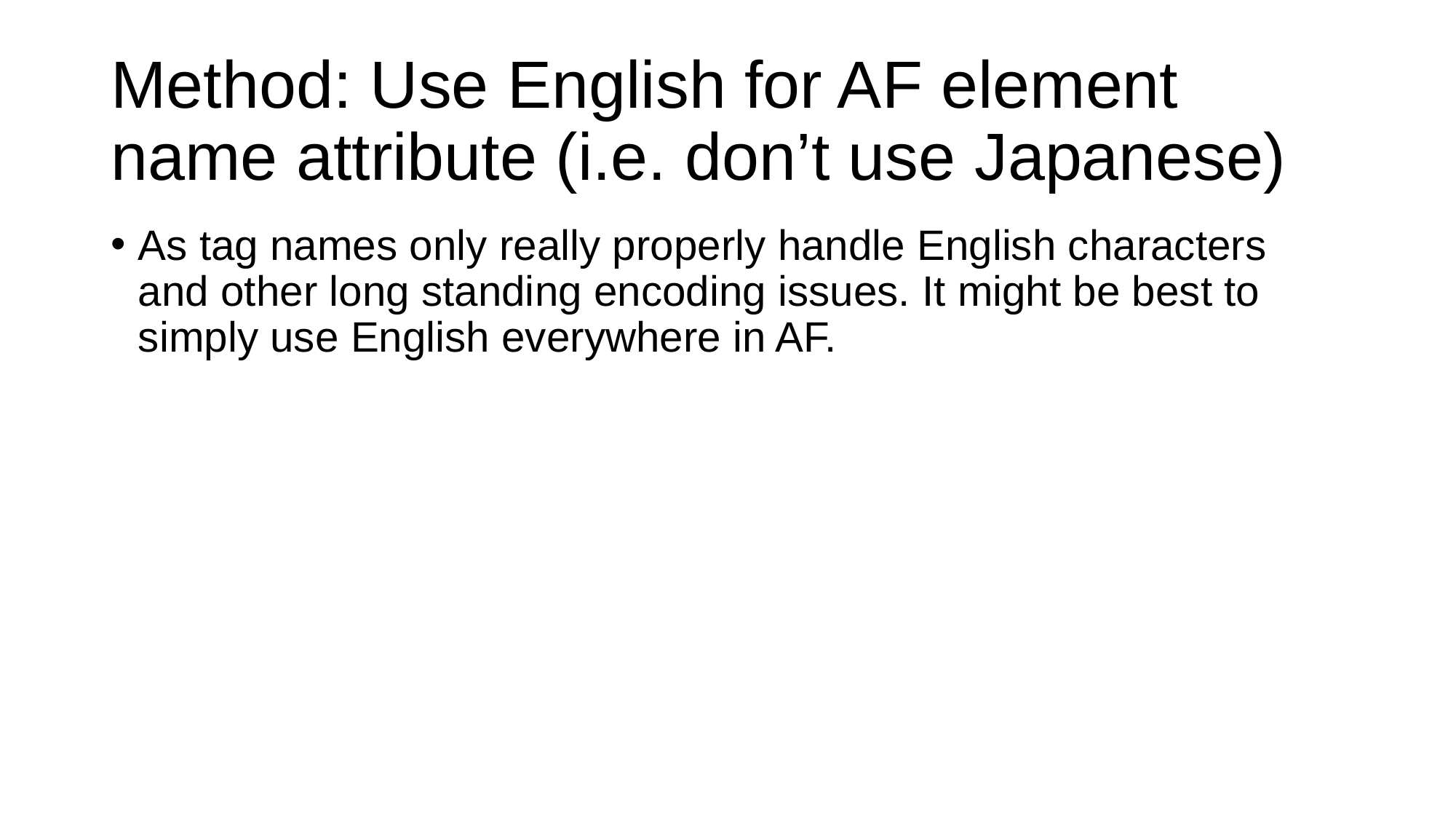

# Method: Use English for AF element name attribute (i.e. don’t use Japanese)
As tag names only really properly handle English characters and other long standing encoding issues. It might be best to simply use English everywhere in AF.